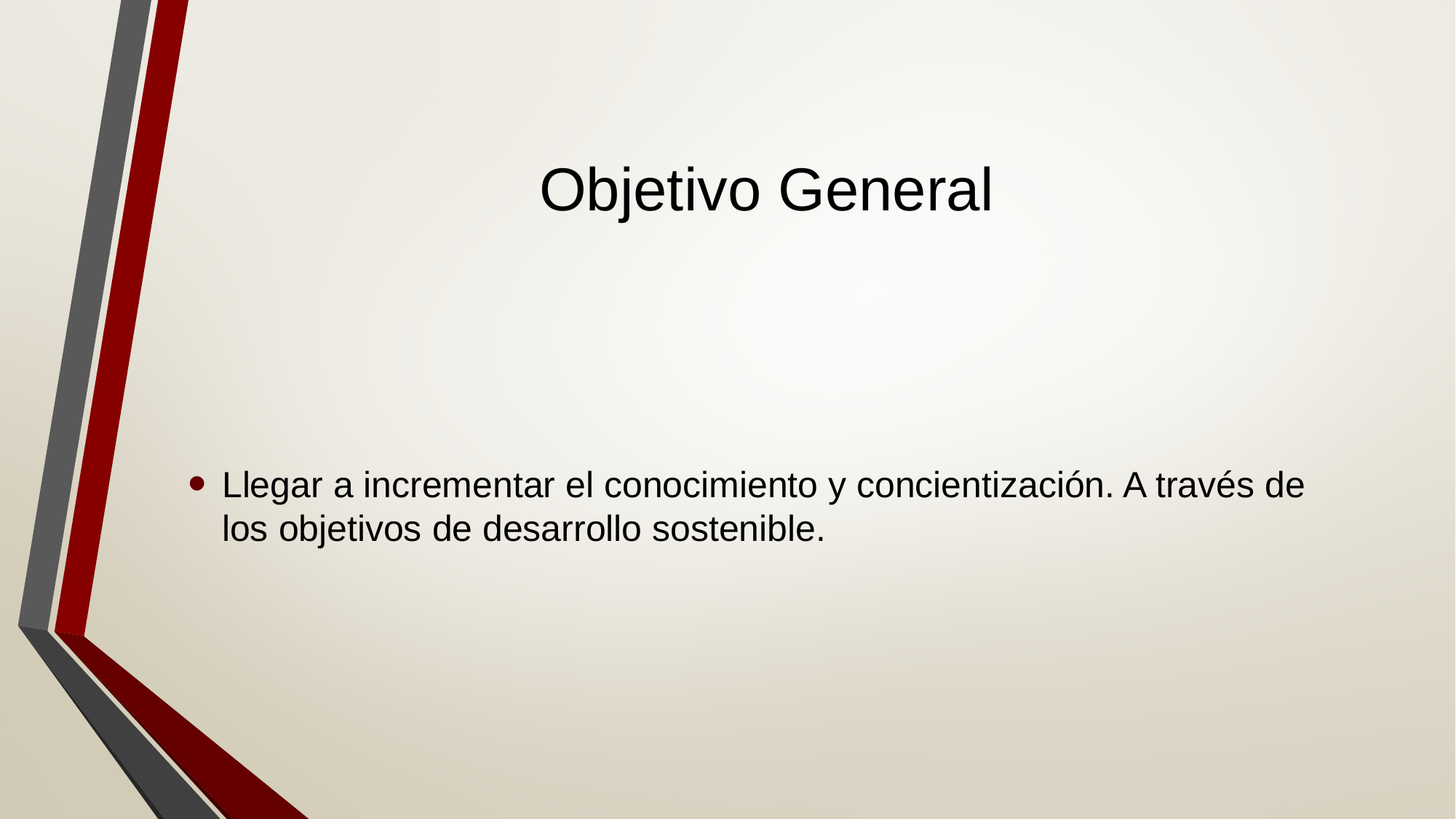

# Objetivo General
Llegar a incrementar el conocimiento y concientización. A través de los objetivos de desarrollo sostenible.